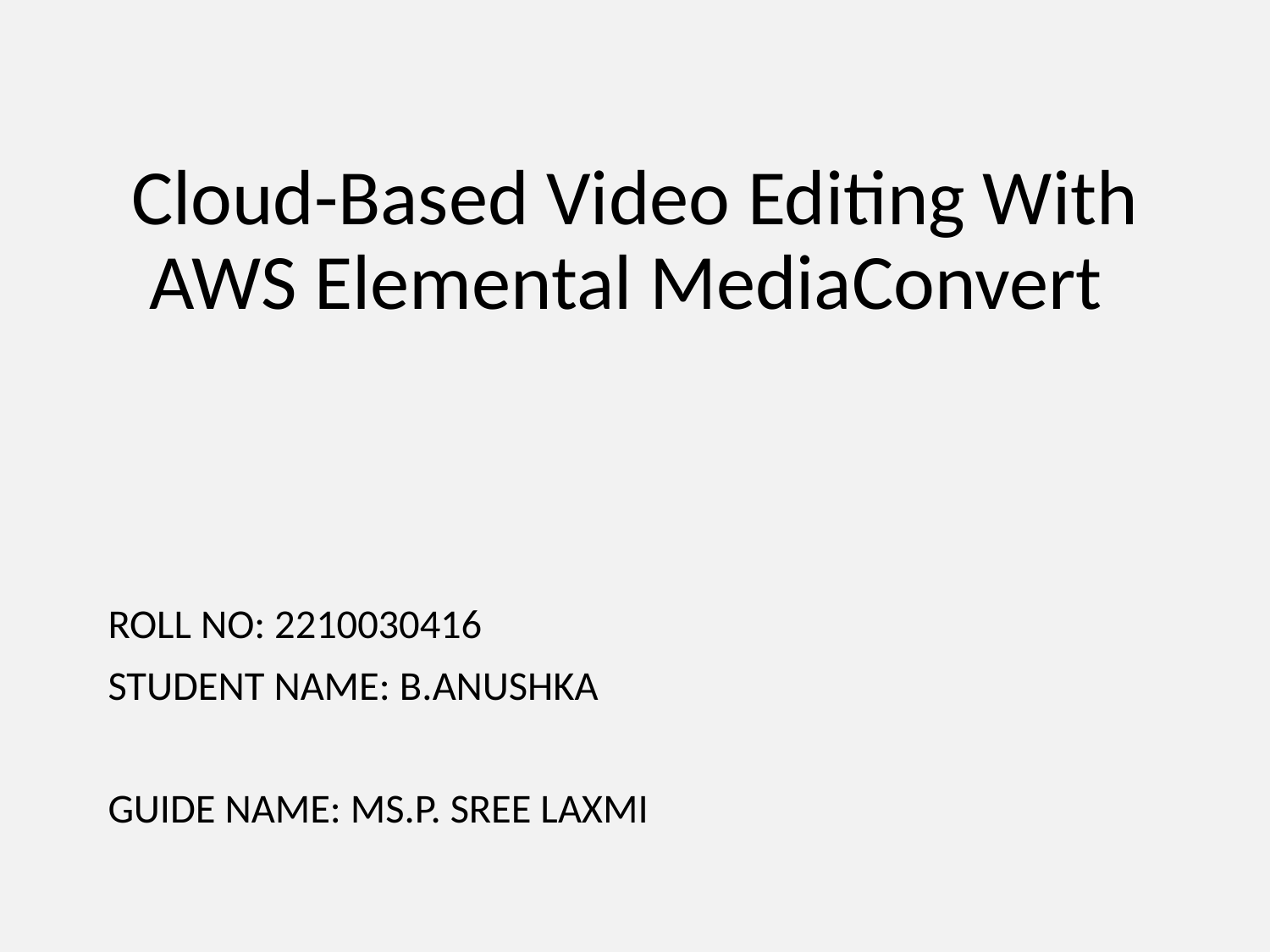

# Cloud-Based Video Editing With AWS Elemental MediaConvert
ROLL NO: 2210030416
STUDENT NAME: B.ANUSHKA

GUIDE NAME: MS.P. SREE LAXMI